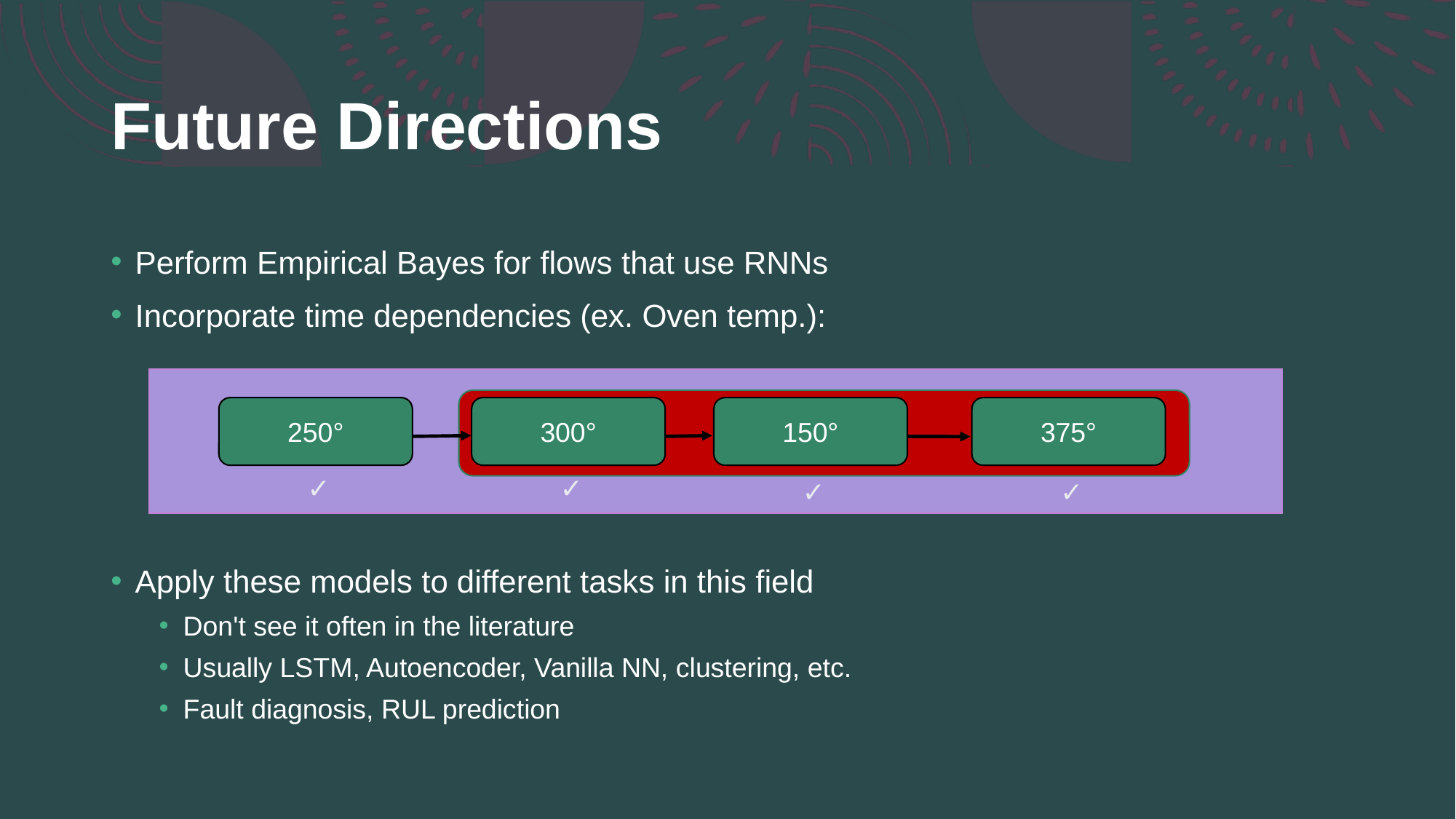

# Future Directions
Perform Empirical Bayes for flows that use RNNs
Incorporate time dependencies (ex. Oven temp.):

Apply these models to different tasks in this field
Don't see it often in the literature
Usually LSTM, Autoencoder, Vanilla NN, clustering, etc.
Fault diagnosis, RUL prediction

250°
300°
150°
375°
✓
✓
✓
✓